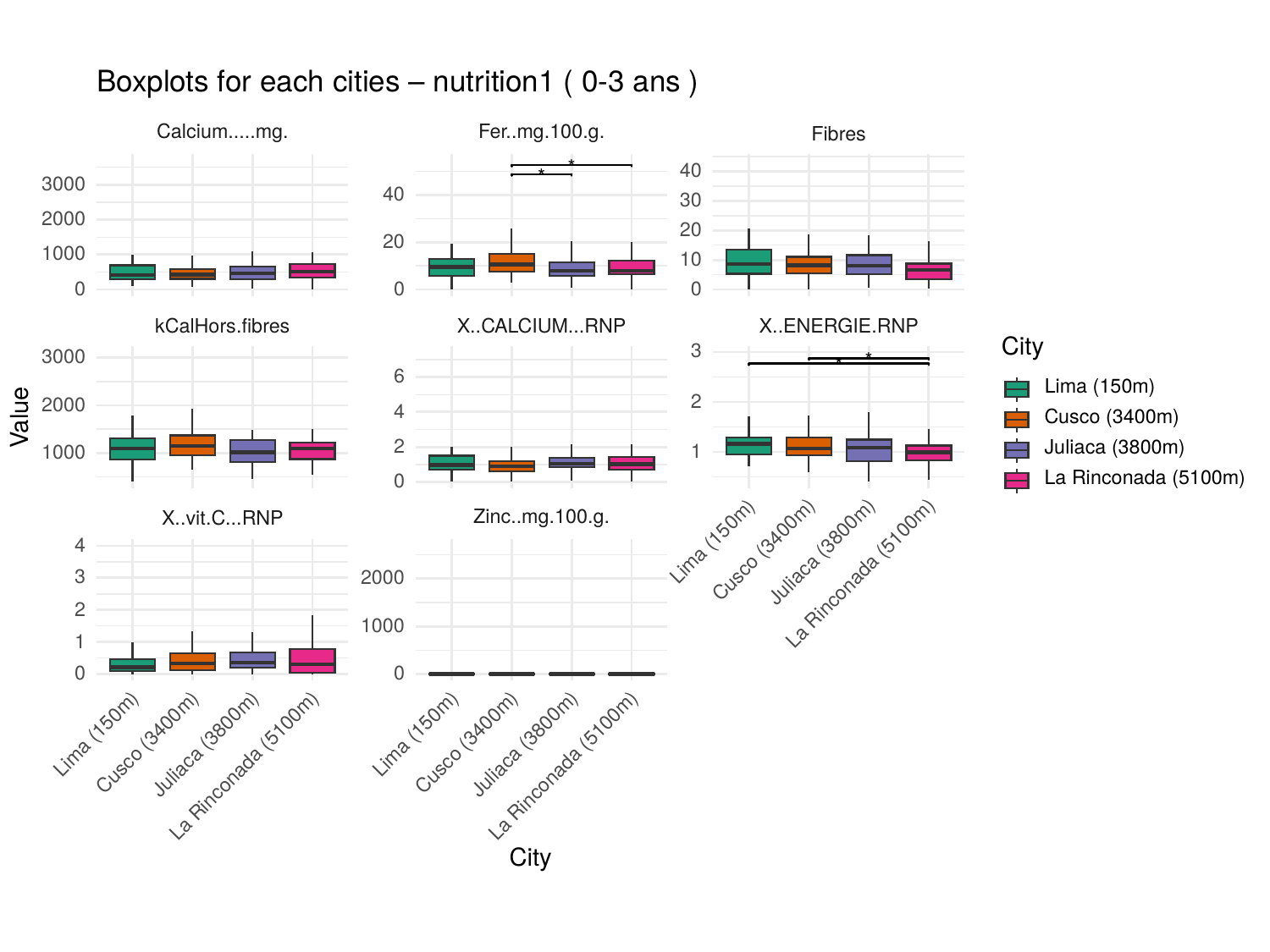

Boxplots for each cities – nutrition1 ( 0-3 ans )
Calcium.....mg.
Fer..mg.100.g.
Fibres

40
*

*

3000

40
30

2000

20

20

1000

10

0
0
0

kCalHors.fibres
X..CALCIUM...RNP
X..ENERGIE.RNP
City
3

3000

*

*

6

Lima (150m)

2

2000

4

Value
Cusco (3400m)

Juliaca (3800m)

2

1

1000

La Rinconada (5100m)

0

Zinc..mg.100.g.
X..vit.C...RNP
Lima (150m)

4
Cusco (3400m)
Juliaca (3800m)

La Rinconada (5100m)
3
2000

2

1000

1

0
0

Lima (150m)
Lima (150m)
Cusco (3400m)
Cusco (3400m)
Juliaca (3800m)
Juliaca (3800m)
La Rinconada (5100m)
La Rinconada (5100m)
City